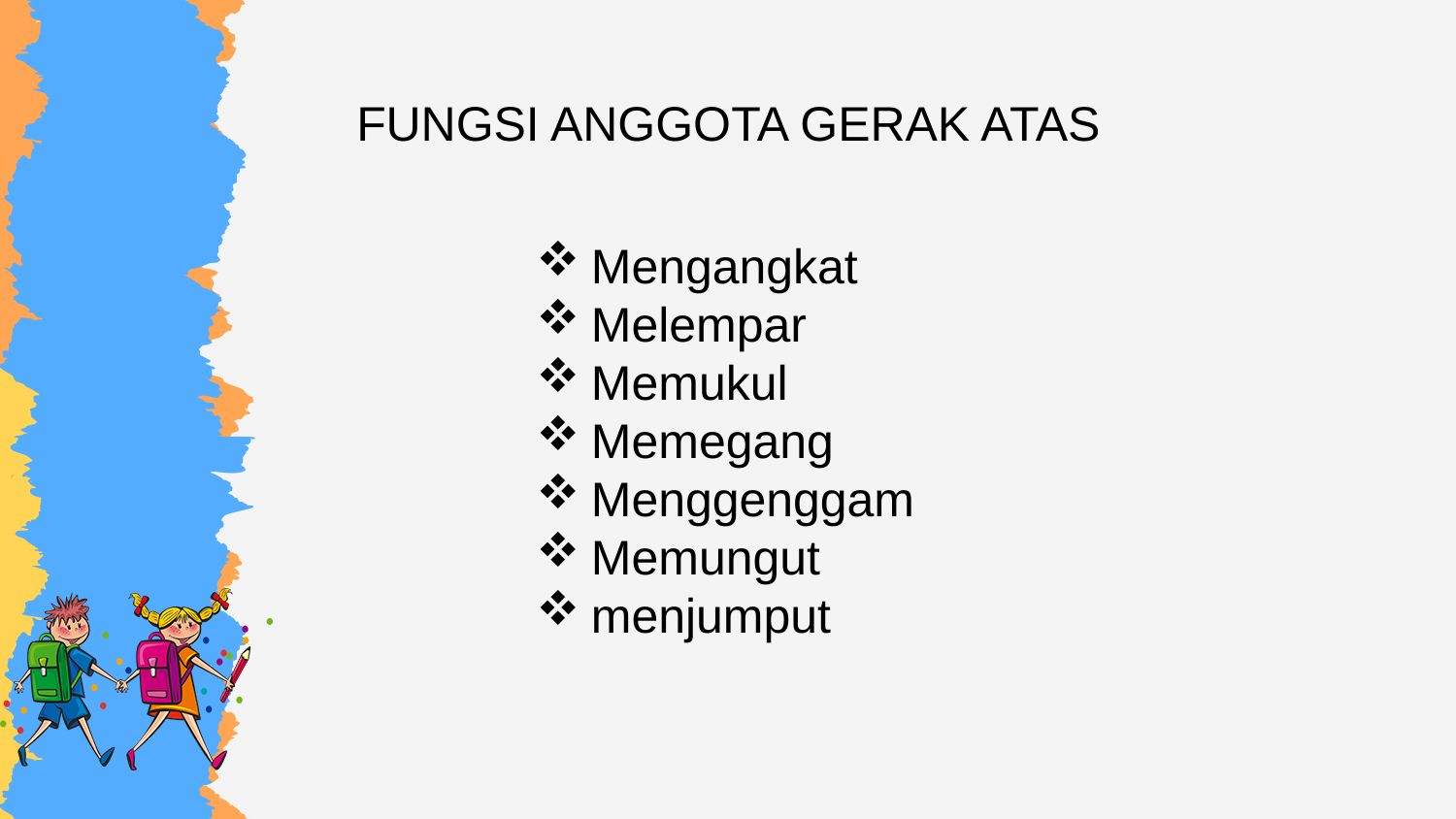

FUNGSI ANGGOTA GERAK ATAS
Mengangkat
Melempar
Memukul
Memegang
Menggenggam
Memungut
menjumput